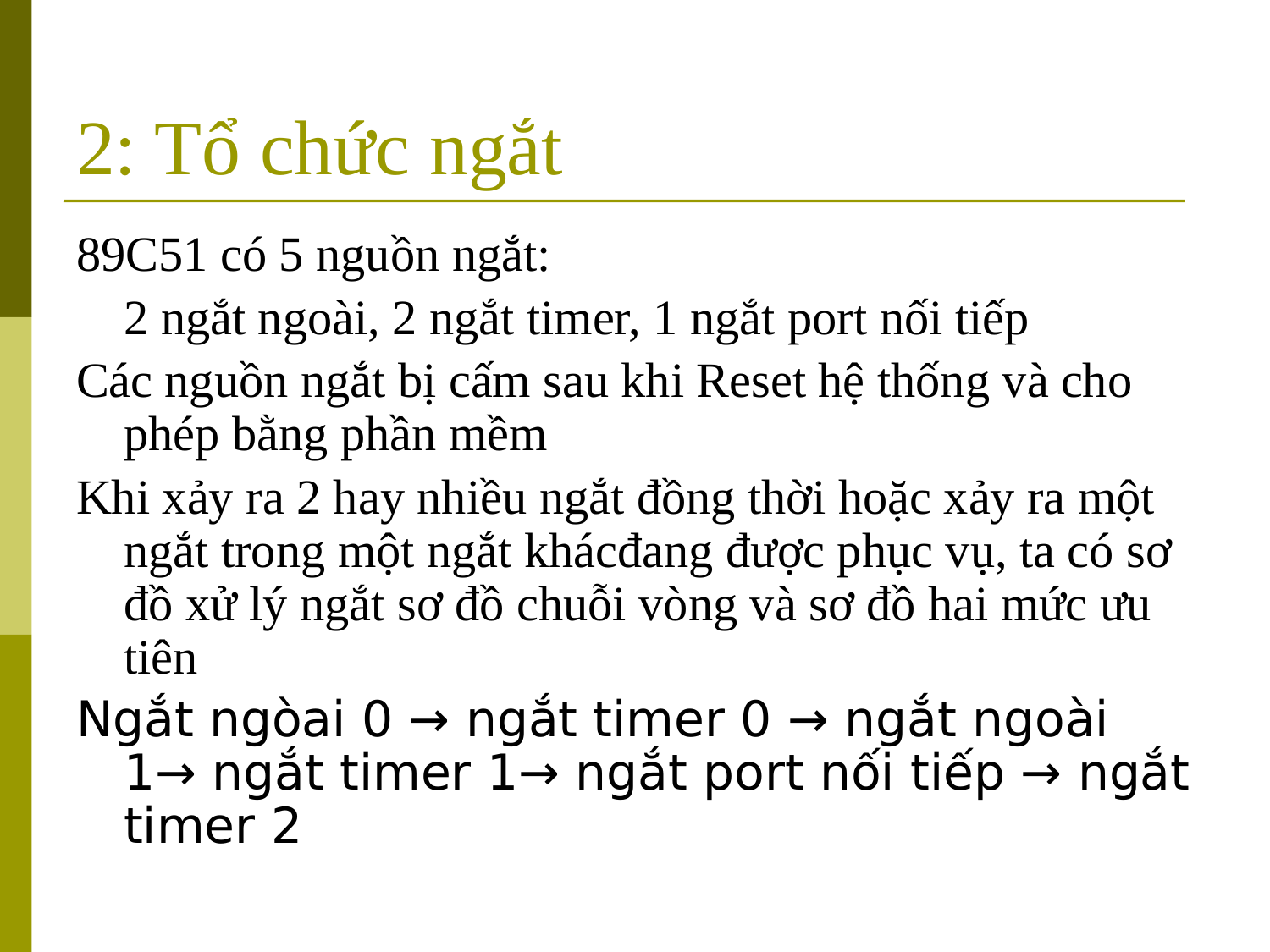

# 2: Tổ chức ngắt
89C51 có 5 nguồn ngắt:
	2 ngắt ngoài, 2 ngắt timer, 1 ngắt port nối tiếp
Các nguồn ngắt bị cấm sau khi Reset hệ thống và cho phép bằng phần mềm
Khi xảy ra 2 hay nhiều ngắt đồng thời hoặc xảy ra một ngắt trong một ngắt khácđang được phục vụ, ta có sơ đồ xử lý ngắt sơ đồ chuỗi vòng và sơ đồ hai mức ưu tiên
Ngắt ngòai 0 → ngắt timer 0 → ngắt ngoài 1→ ngắt timer 1→ ngắt port nối tiếp → ngắt timer 2